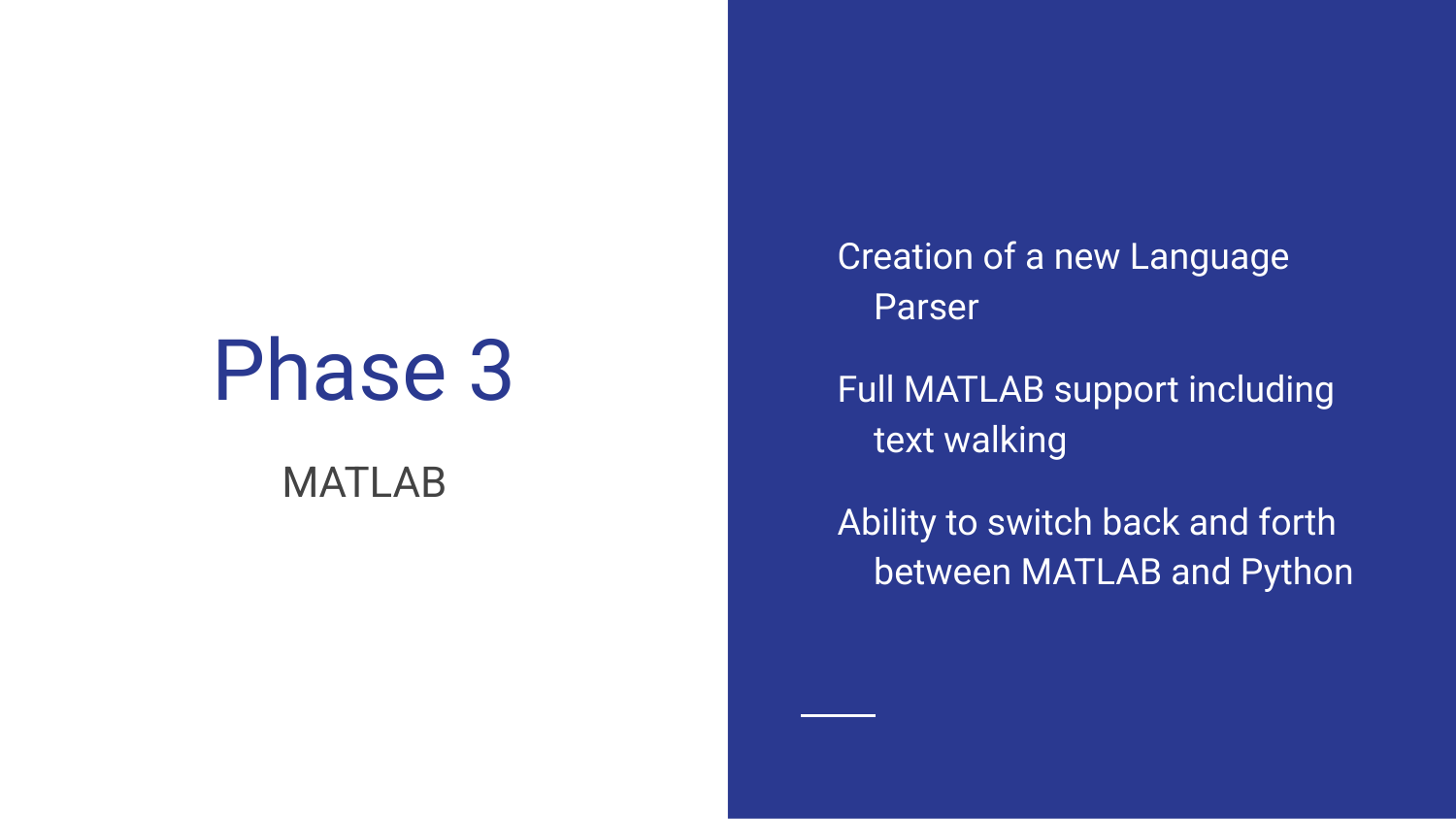

Creation of a new Language Parser
Full MATLAB support including text walking
Ability to switch back and forth between MATLAB and Python
# Phase 3
MATLAB